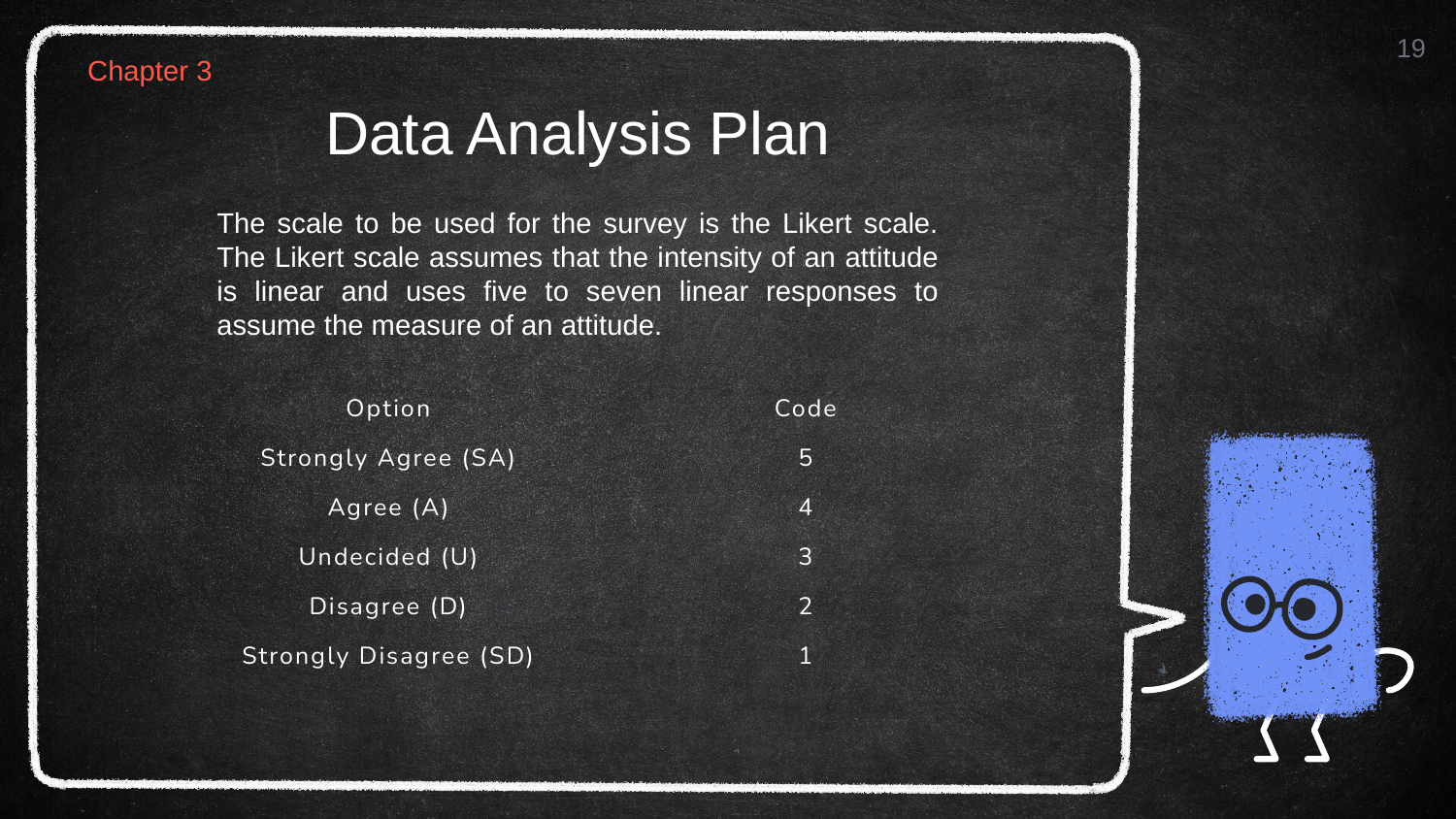

19
Chapter 3
Data Analysis Plan
The scale to be used for the survey is the Likert scale. The Likert scale assumes that the intensity of an attitude is linear and uses five to seven linear responses to assume the measure of an attitude.
| Option | Code |
| --- | --- |
| Strongly Agree (SA) | 5 |
| Agree (A) | 4 |
| Undecided (U) | 3 |
| Disagree (D) | 2 |
| Strongly Disagree (SD) | 1 |